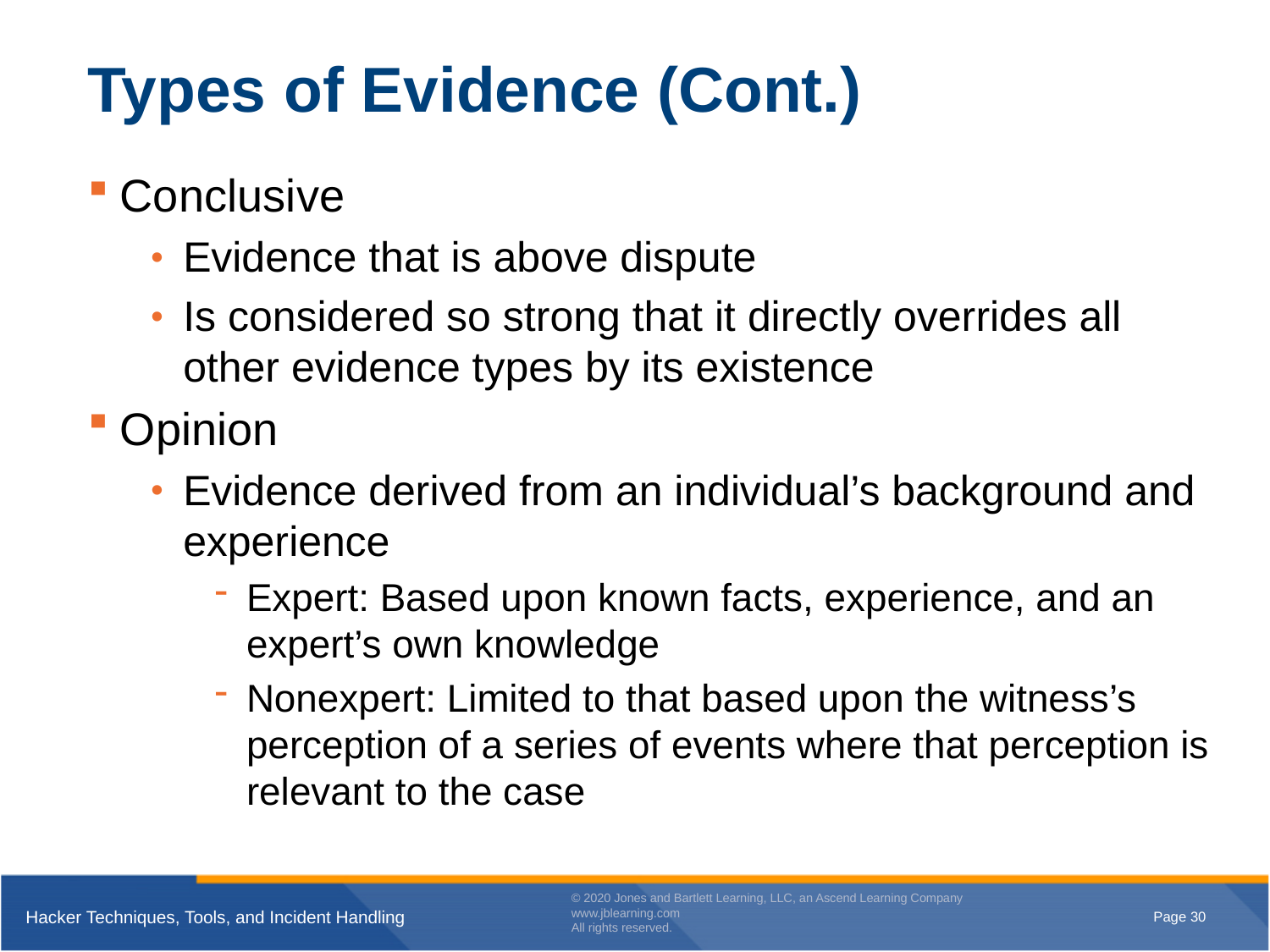

# Types of Evidence (Cont.)
Conclusive
Evidence that is above dispute
Is considered so strong that it directly overrides all other evidence types by its existence
Opinion
Evidence derived from an individual’s background and experience
Expert: Based upon known facts, experience, and an expert’s own knowledge
Nonexpert: Limited to that based upon the witness’s perception of a series of events where that perception is relevant to the case